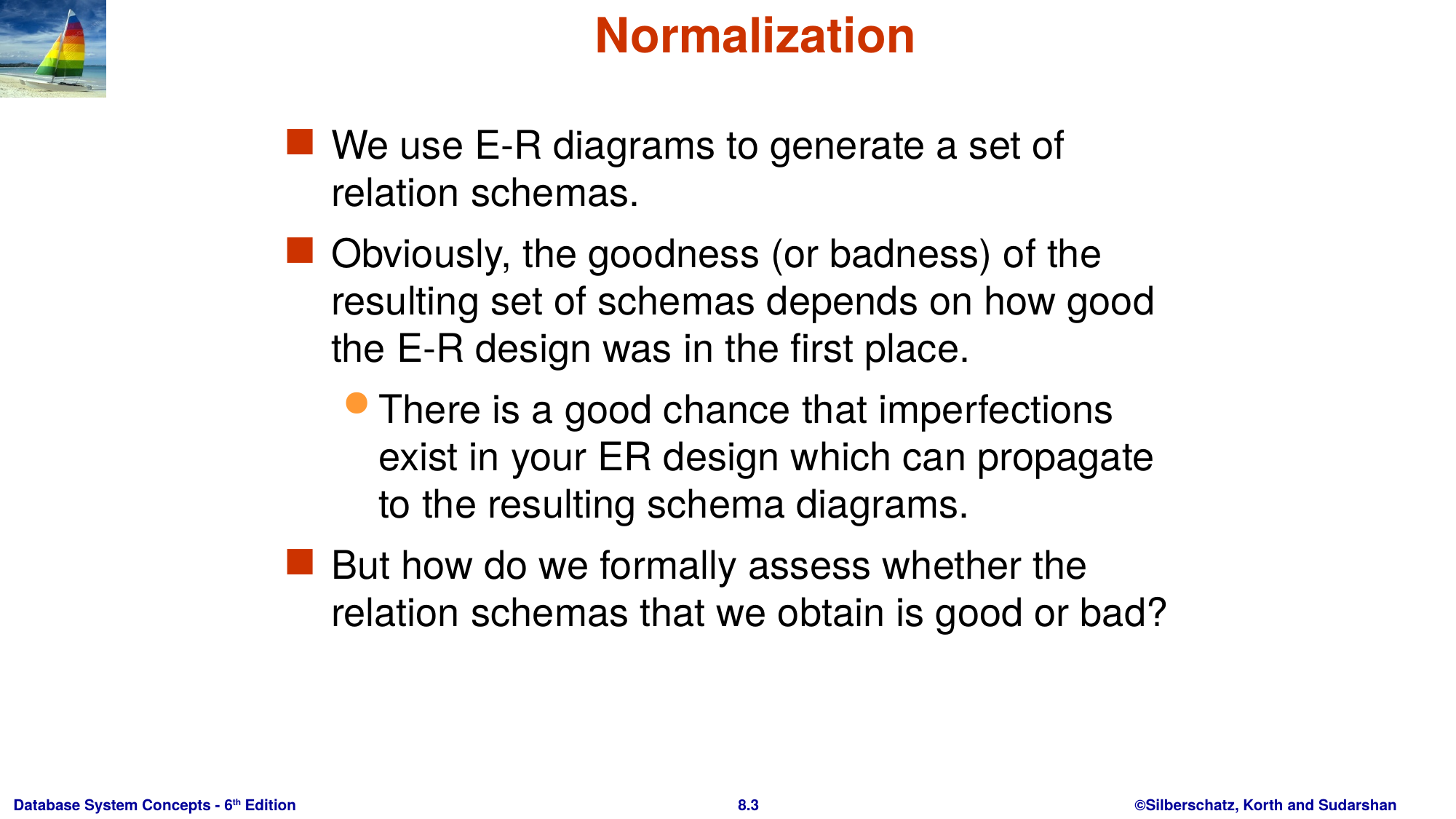

# Normalization
We use E-R diagrams to generate a set of relation schemas.
Obviously, the goodness (or badness) of the resulting set of schemas depends on how good the E-R design was in the first place.
There is a good chance that imperfections exist in your ER design which can propagate to the resulting schema diagrams.
But how do we formally assess whether the relation schemas that we obtain is good or bad?